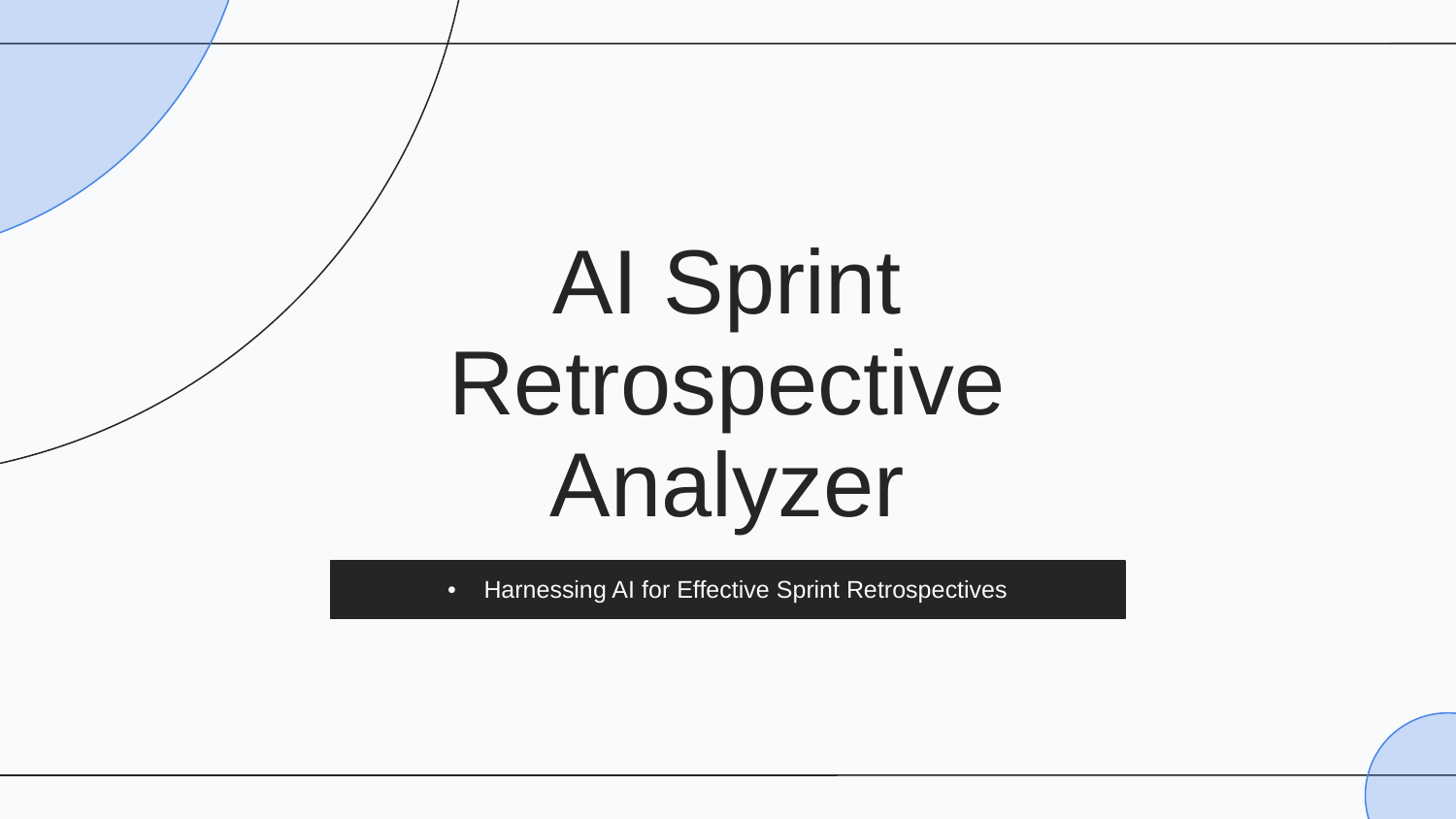

AI Sprint Retrospective Analyzer
# Harnessing AI for Effective Sprint Retrospectives